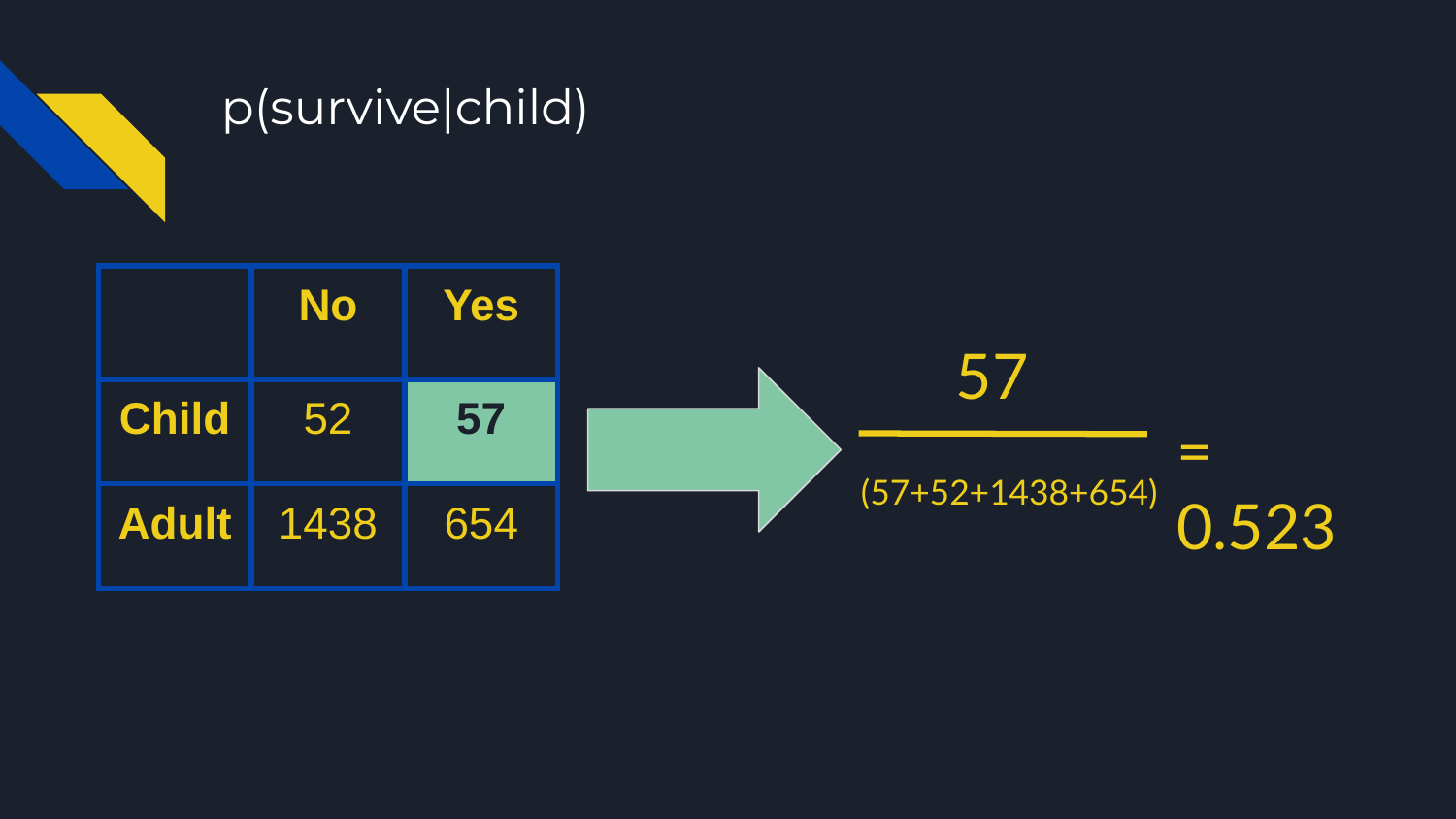

# p(survive|child)
|  | No | Yes |
| --- | --- | --- |
| Child | 52 | 57 |
| Adult | 1438 | 654 |
57

= 0.523
(57+52+1438+654)